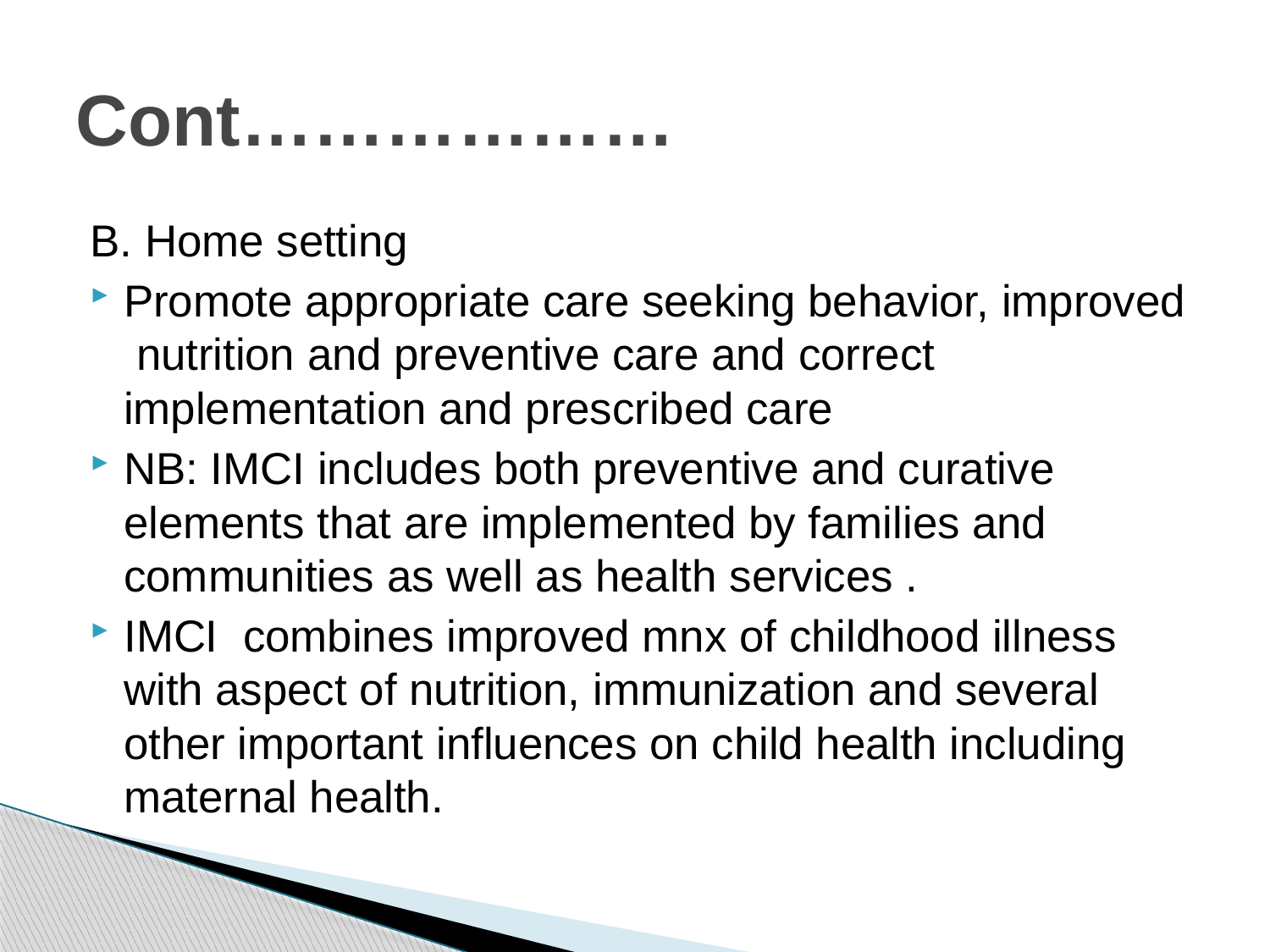

# Cont………………
B. Home setting
Promote appropriate care seeking behavior, improved  nutrition and preventive care and correct implementation and prescribed care
NB: IMCI includes both preventive and curative elements that are implemented by families and communities as well as health services .
IMCI  combines improved mnx of childhood illness with aspect of nutrition, immunization and several other important influences on child health including maternal health.